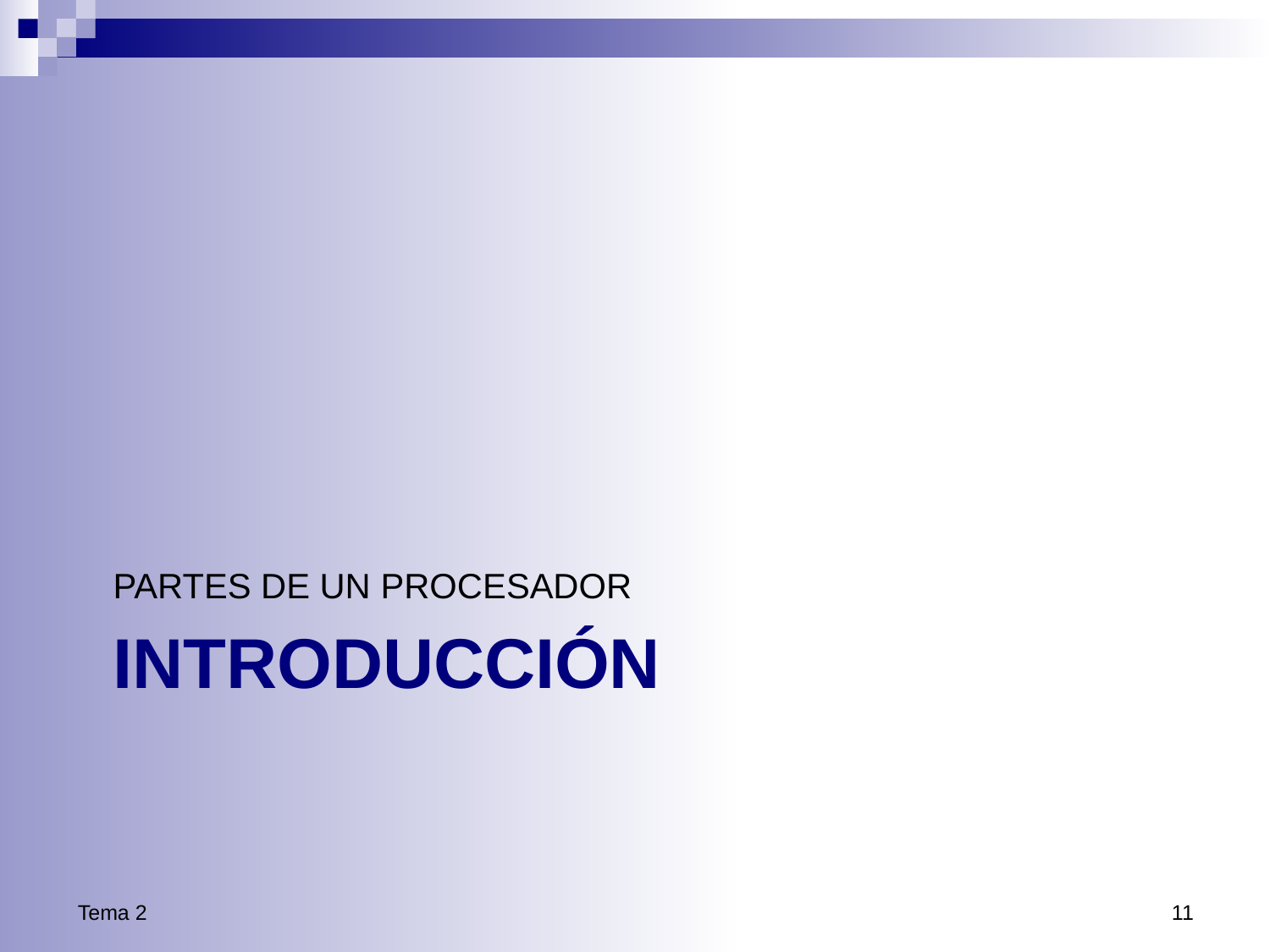

PARTES DE UN PROCESADOR
# INTRODUCCIÓn
Tema 2
11